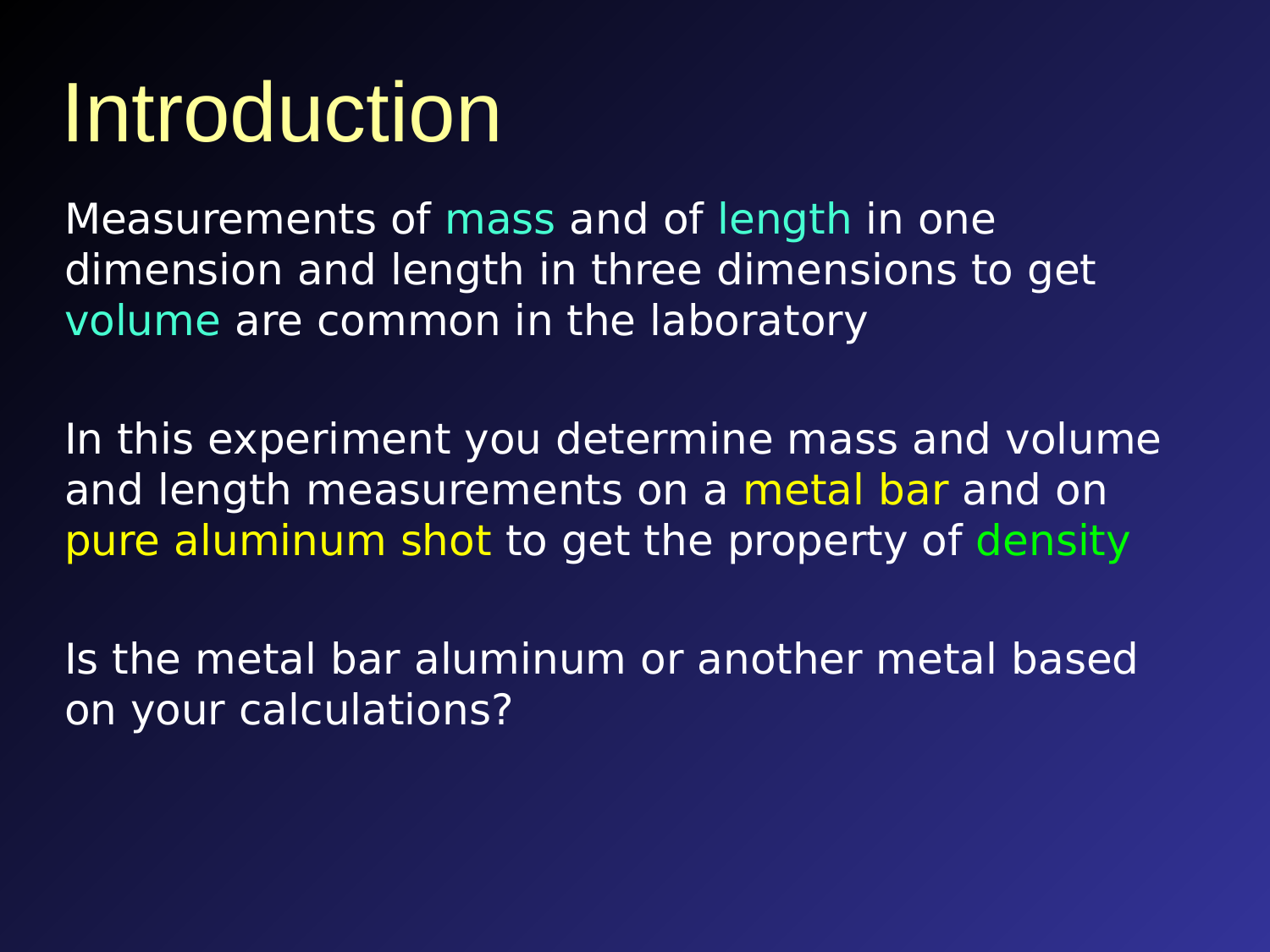

# Introduction
Measurements of mass and of length in one dimension and length in three dimensions to get volume are common in the laboratory

In this experiment you determine mass and volume and length measurements on a metal bar and on pure aluminum shot to get the property of density

Is the metal bar aluminum or another metal based on your calculations?